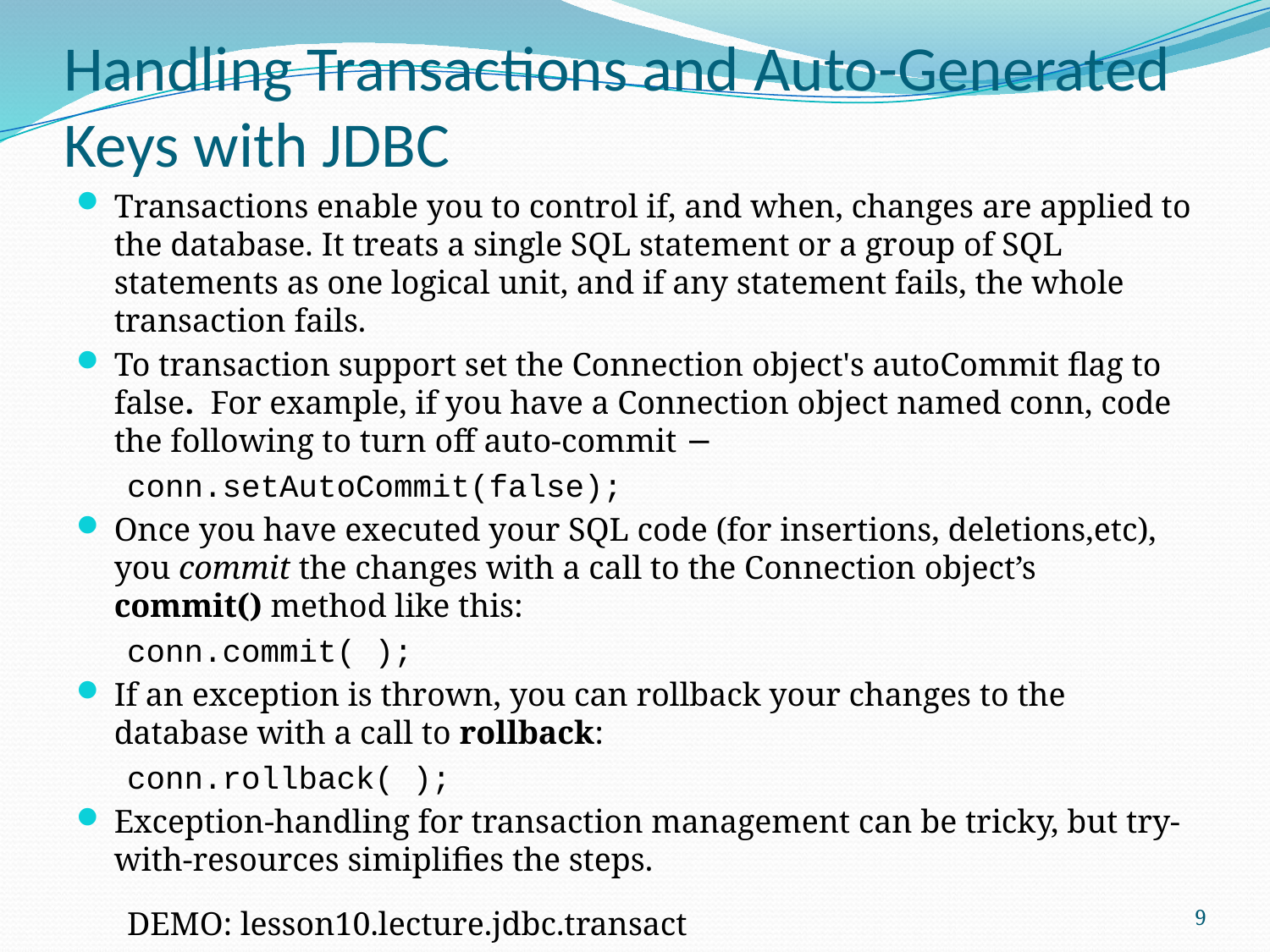

# Handling Transactions and Auto-Generated Keys with JDBC
Transactions enable you to control if, and when, changes are applied to the database. It treats a single SQL statement or a group of SQL statements as one logical unit, and if any statement fails, the whole transaction fails.
To transaction support set the Connection object's autoCommit flag to false.  For example, if you have a Connection object named conn, code the following to turn off auto-commit −
conn.setAutoCommit(false);
Once you have executed your SQL code (for insertions, deletions,etc), you commit the changes with a call to the Connection object’s commit() method like this:
conn.commit( );
If an exception is thrown, you can rollback your changes to the database with a call to rollback:
conn.rollback( );
Exception-handling for transaction management can be tricky, but try-with-resources simiplifies the steps.

DEMO: lesson10.lecture.jdbc.transact

9